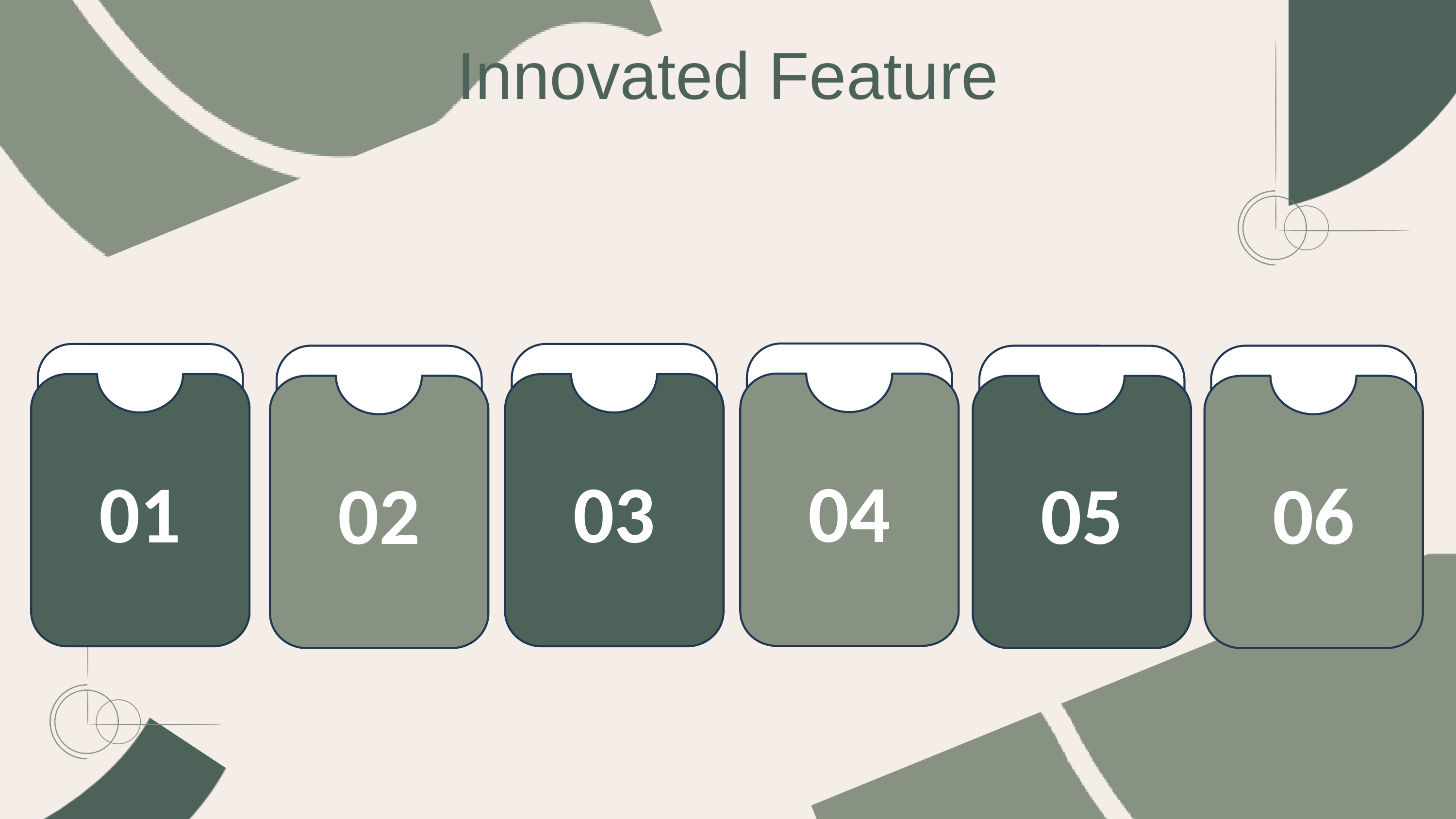

Innovated Feature

04

03

01

02

06

05